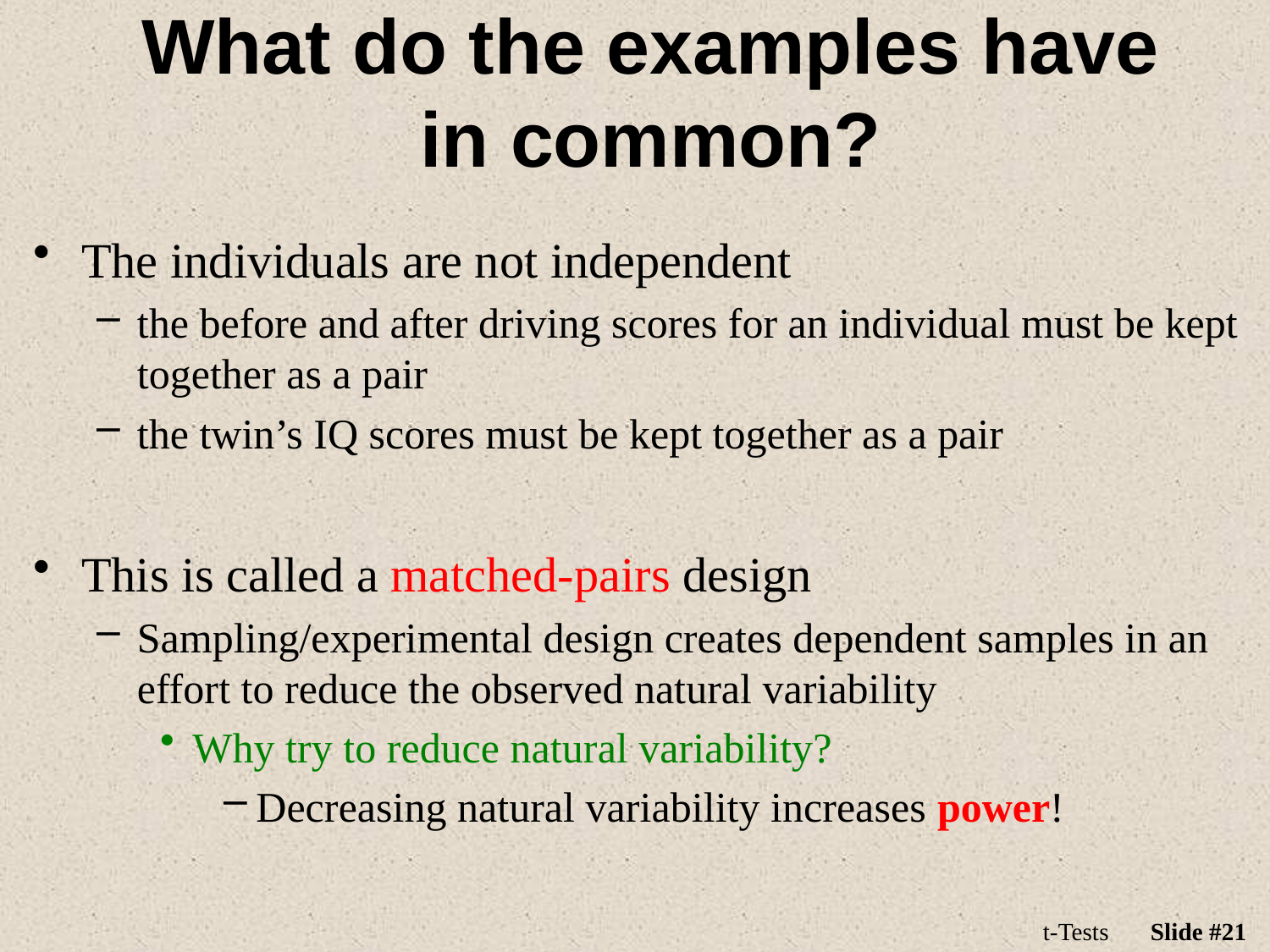

# What do the examples have in common?
The individuals are not independent
the before and after driving scores for an individual must be kept together as a pair
the twin’s IQ scores must be kept together as a pair

This is called a matched-pairs design
Sampling/experimental design creates dependent samples in an effort to reduce the observed natural variability
Why try to reduce natural variability?
Decreasing natural variability increases power!

t-Tests
Slide #21